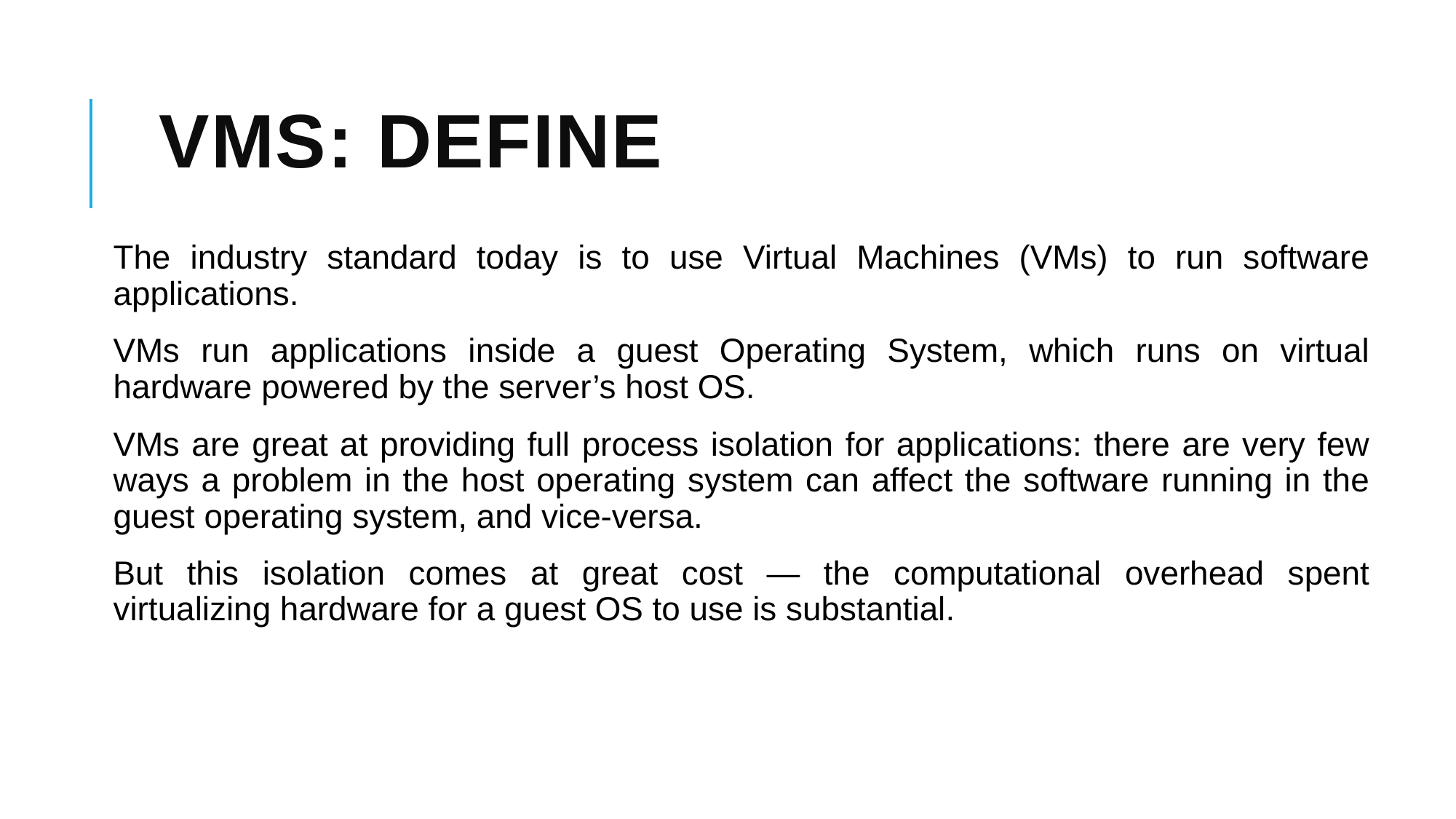

# VMs: define
The industry standard today is to use Virtual Machines (VMs) to run software applications.
VMs run applications inside a guest Operating System, which runs on virtual hardware powered by the server’s host OS.
VMs are great at providing full process isolation for applications: there are very few ways a problem in the host operating system can affect the software running in the guest operating system, and vice-versa.
But this isolation comes at great cost — the computational overhead spent virtualizing hardware for a guest OS to use is substantial.